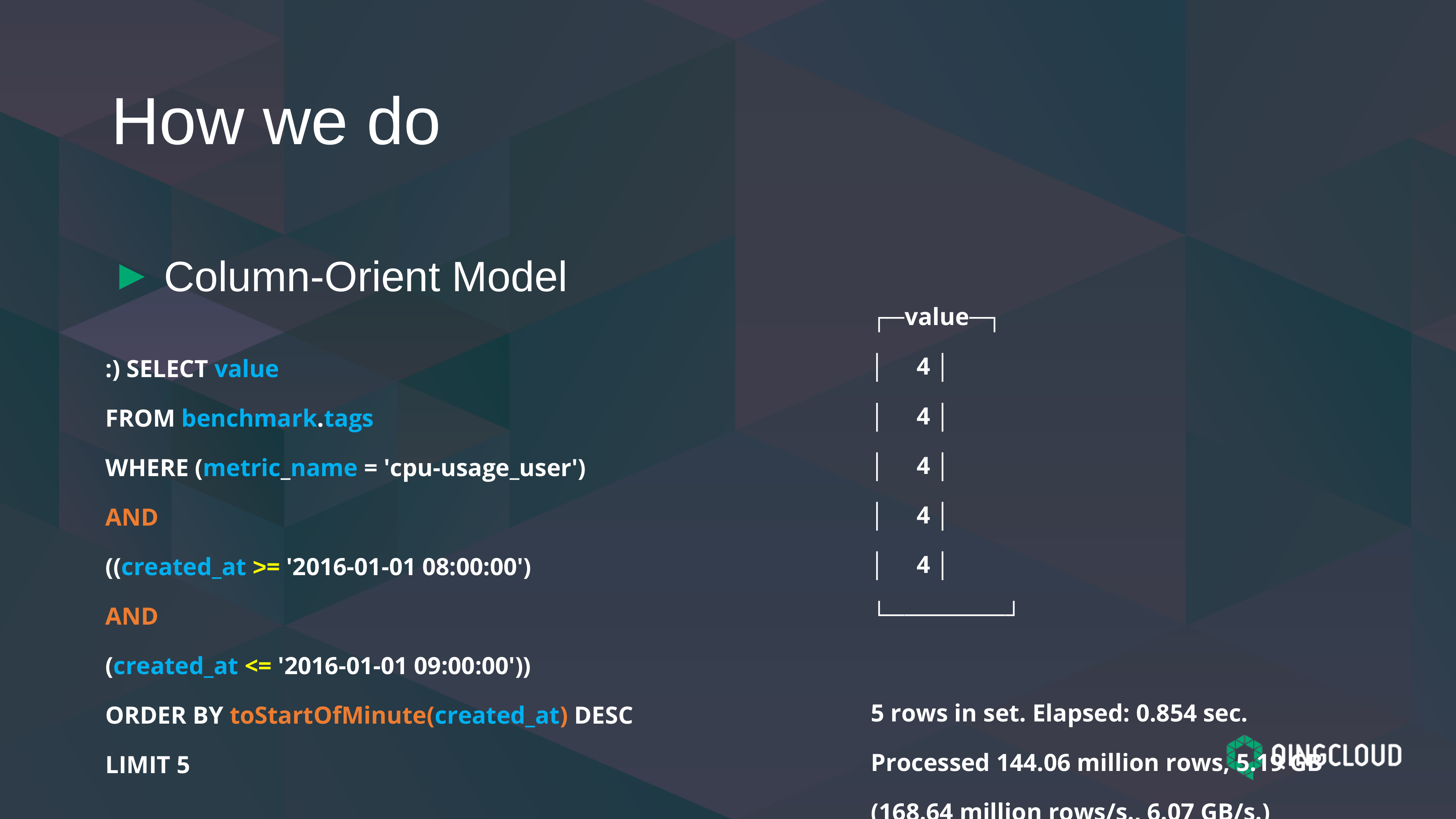

# How we do
Column-Orient Model

┌─value─┐
│     4 │
│     4 │
│     4 │
│     4 │
│     4 │
└───────┘

5 rows in set. Elapsed: 0.854 sec. Processed 144.06 million rows, 5.19 GB (168.64 million rows/s., 6.07 GB/s.)
:) SELECT value
FROM benchmark.tags
WHERE (metric_name = 'cpu-usage_user')
AND
((created_at >= '2016-01-01 08:00:00')
AND
(created_at <= '2016-01-01 09:00:00'))
ORDER BY toStartOfMinute(created_at) DESC
LIMIT 5